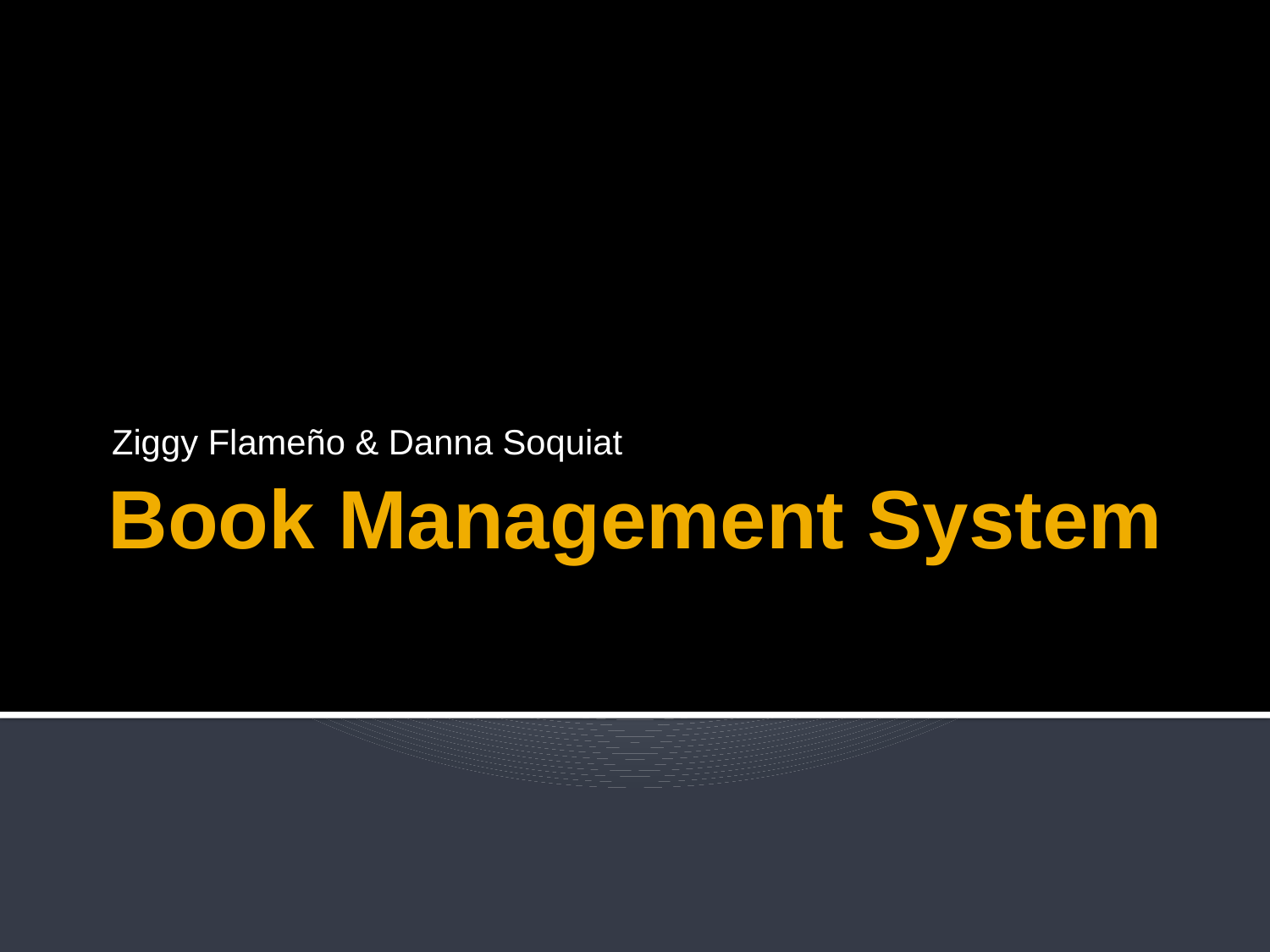

Ziggy Flameño & Danna Soquiat
# Book Management System